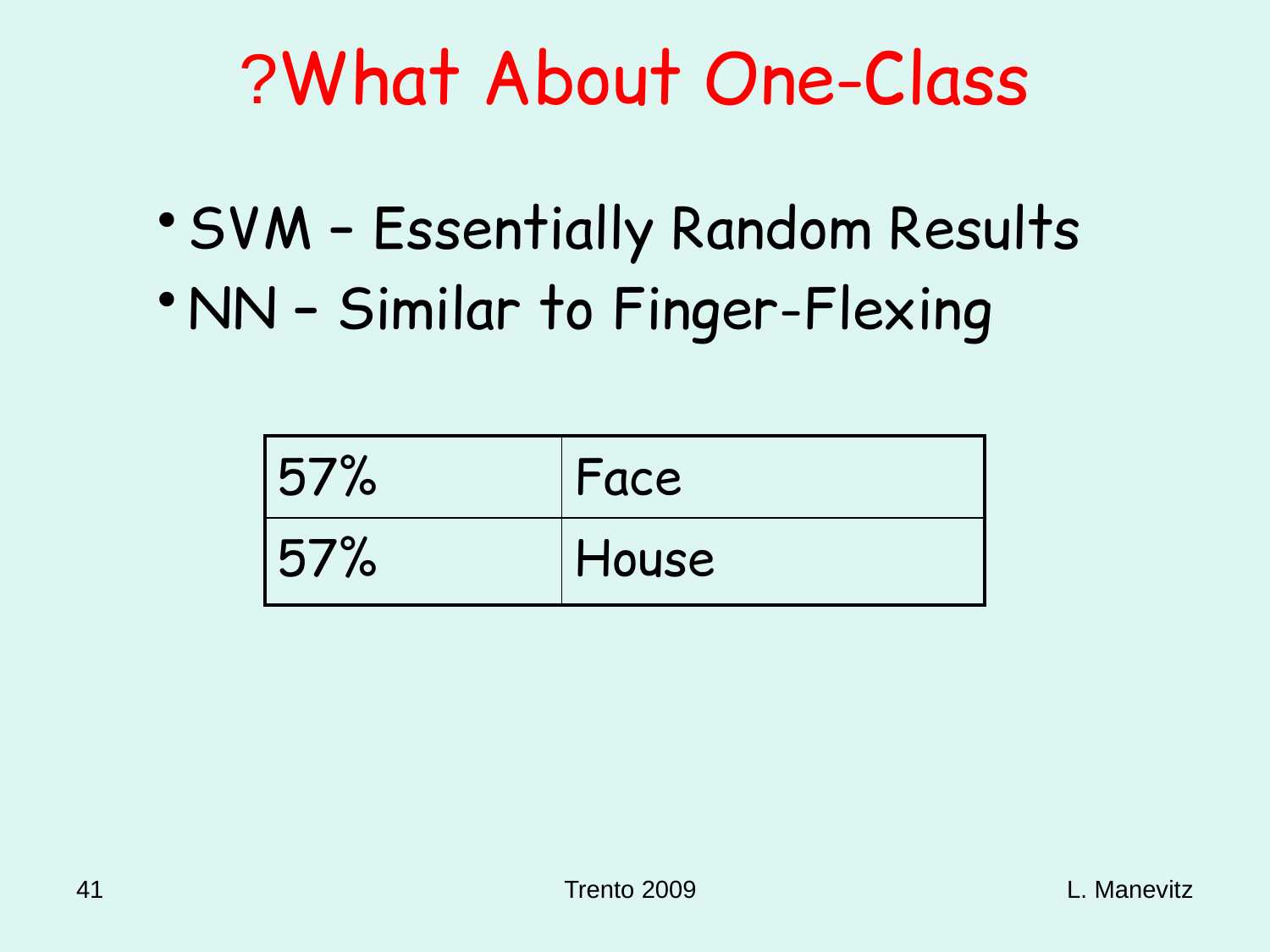

# What About One-Class?
SVM – Essentially Random Results

NN – Similar to Finger-Flexing

| 57% | Face |
| --- | --- |
| 57% | House |
41
Trento 2009
L. Manevitz